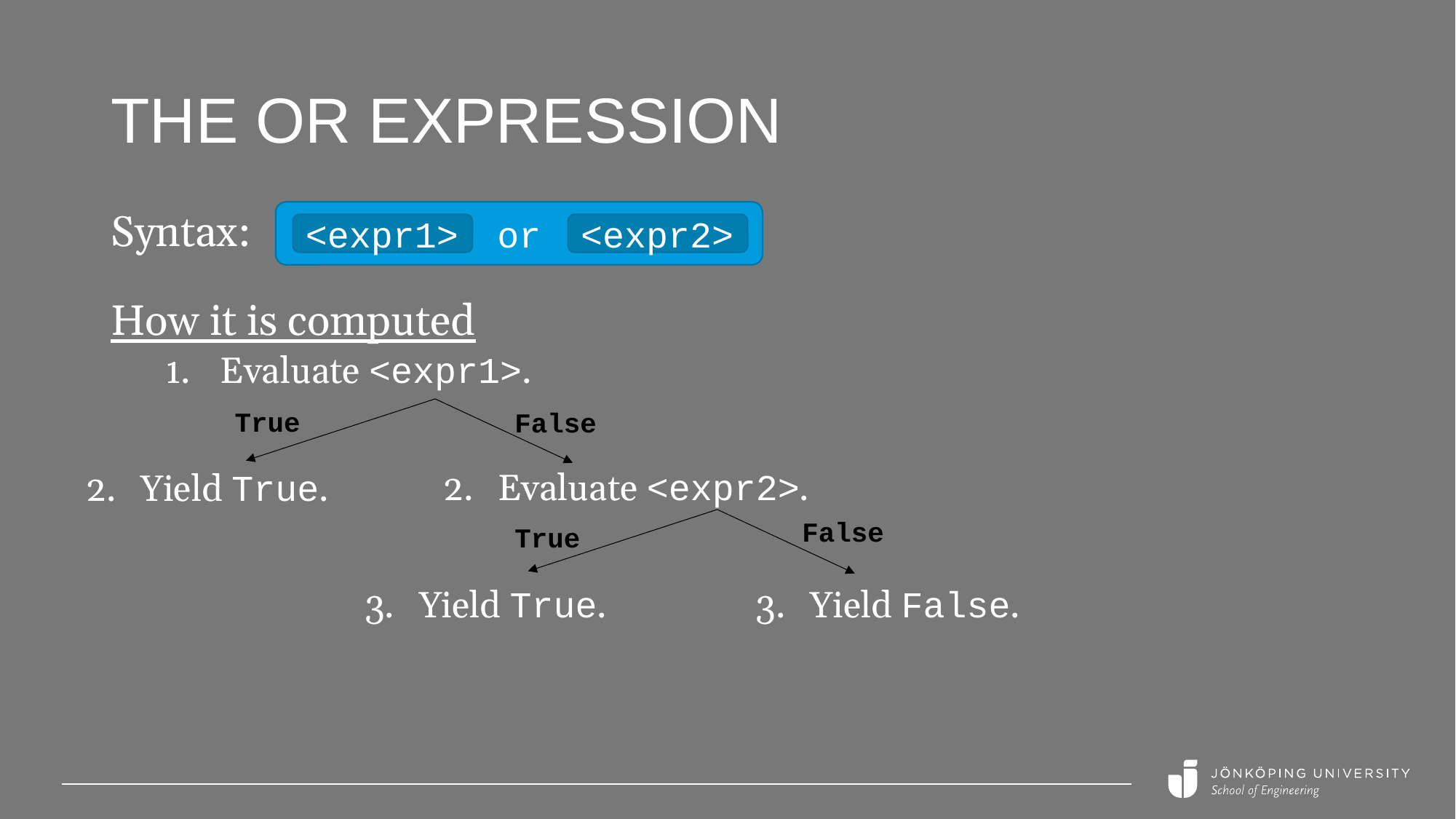

# The or expression
or
Syntax:

How it is computed
Evaluate <expr1>.
<expr1>
<expr2>
True
False
Evaluate <expr2>.
Yield True.
False
True
Yield True.
Yield False.